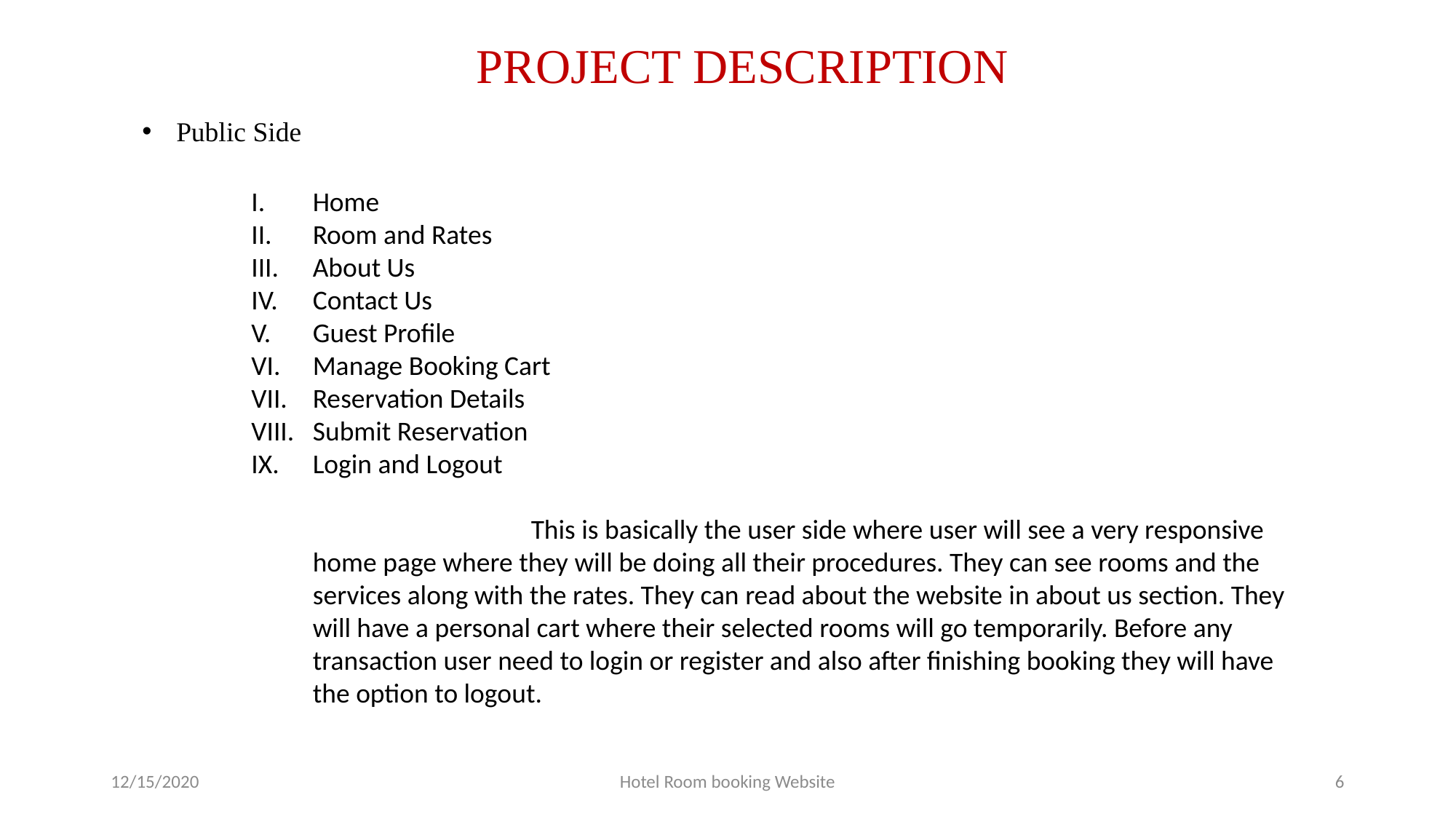

# PROJECT DESCRIPTION
Public Side

Home
Room and Rates
About Us
Contact Us
Guest Profile
Manage Booking Cart
Reservation Details
Submit Reservation
Login and Logout

			This is basically the user side where user will see a very responsive home page where they will be doing all their procedures. They can see rooms and the services along with the rates. They can read about the website in about us section. They will have a personal cart where their selected rooms will go temporarily. Before any transaction user need to login or register and also after finishing booking they will have the option to logout.

12/15/2020
Hotel Room booking Website
6